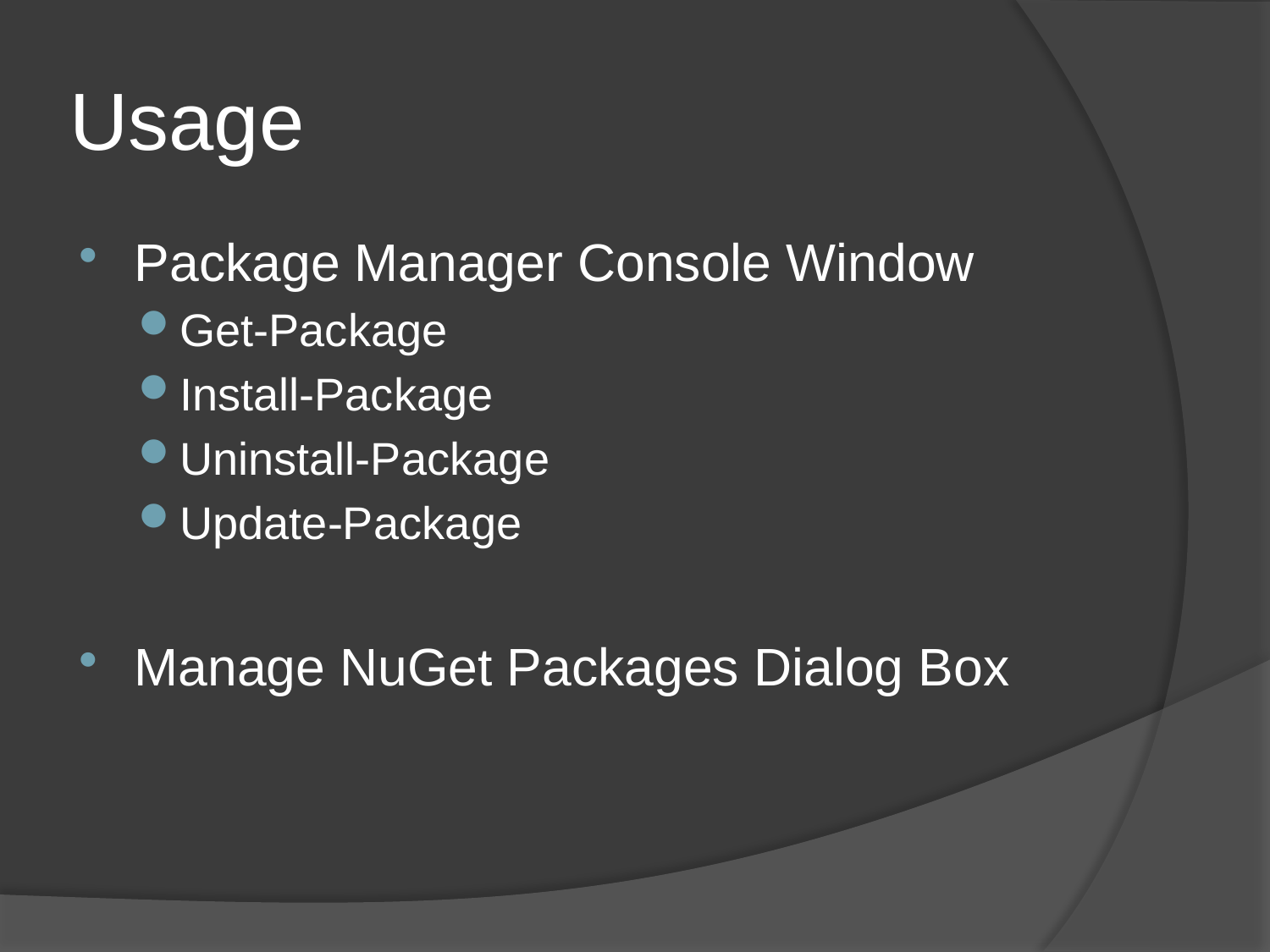

# Usage
Package Manager Console Window
Get-Package
Install-Package
Uninstall-Package
Update-Package

Manage NuGet Packages Dialog Box